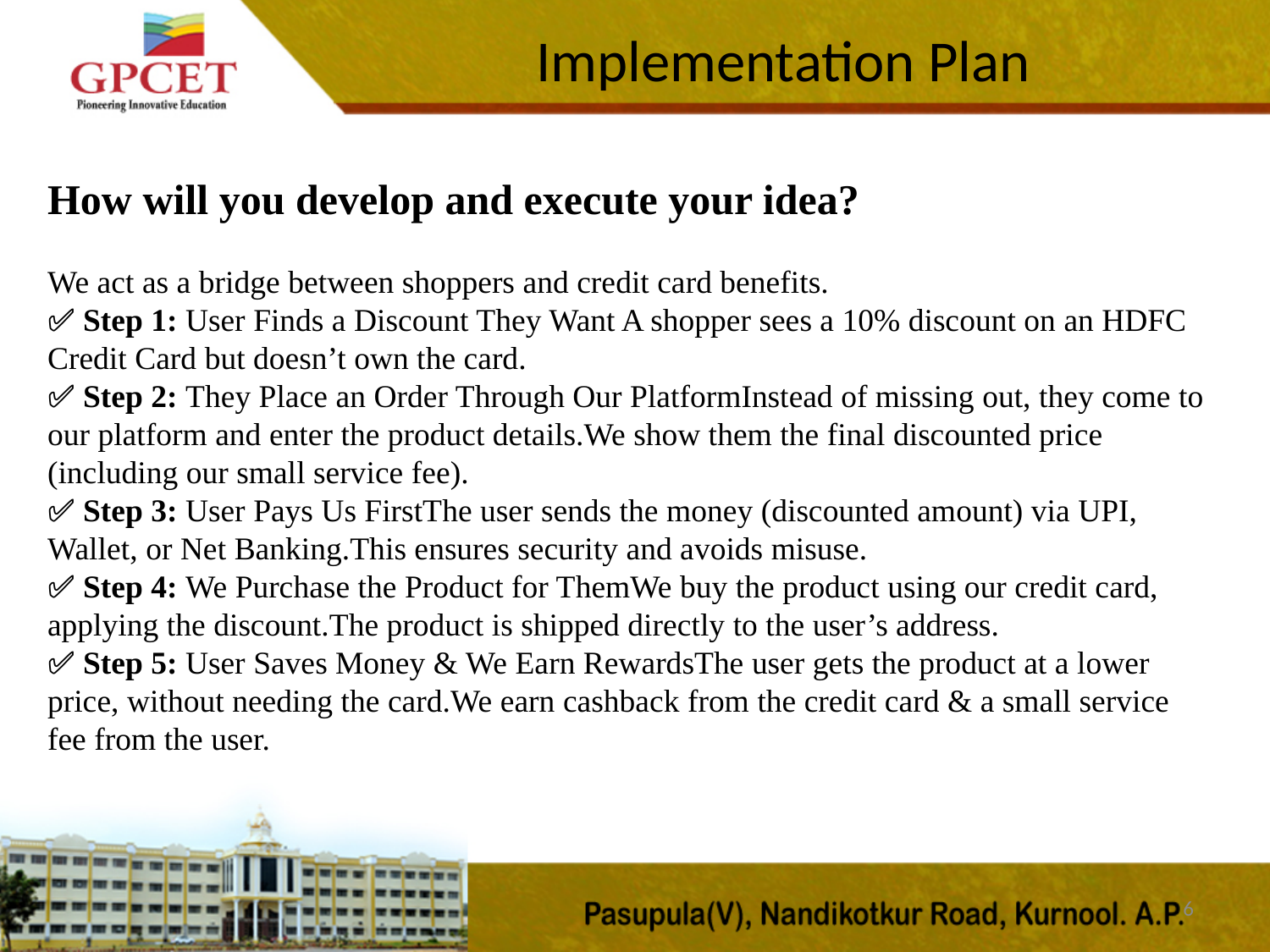

Implementation Plan
How will you develop and execute your idea?

We act as a bridge between shoppers and credit card benefits.
✅ Step 1: User Finds a Discount They Want A shopper sees a 10% discount on an HDFC Credit Card but doesn’t own the card.
✅ Step 2: They Place an Order Through Our PlatformInstead of missing out, they come to our platform and enter the product details.We show them the final discounted price (including our small service fee).
✅ Step 3: User Pays Us FirstThe user sends the money (discounted amount) via UPI, Wallet, or Net Banking.This ensures security and avoids misuse.
✅ Step 4: We Purchase the Product for ThemWe buy the product using our credit card, applying the discount.The product is shipped directly to the user’s address.
✅ Step 5: User Saves Money & We Earn RewardsThe user gets the product at a lower price, without needing the card.We earn cashback from the credit card & a small service fee from the user.
6